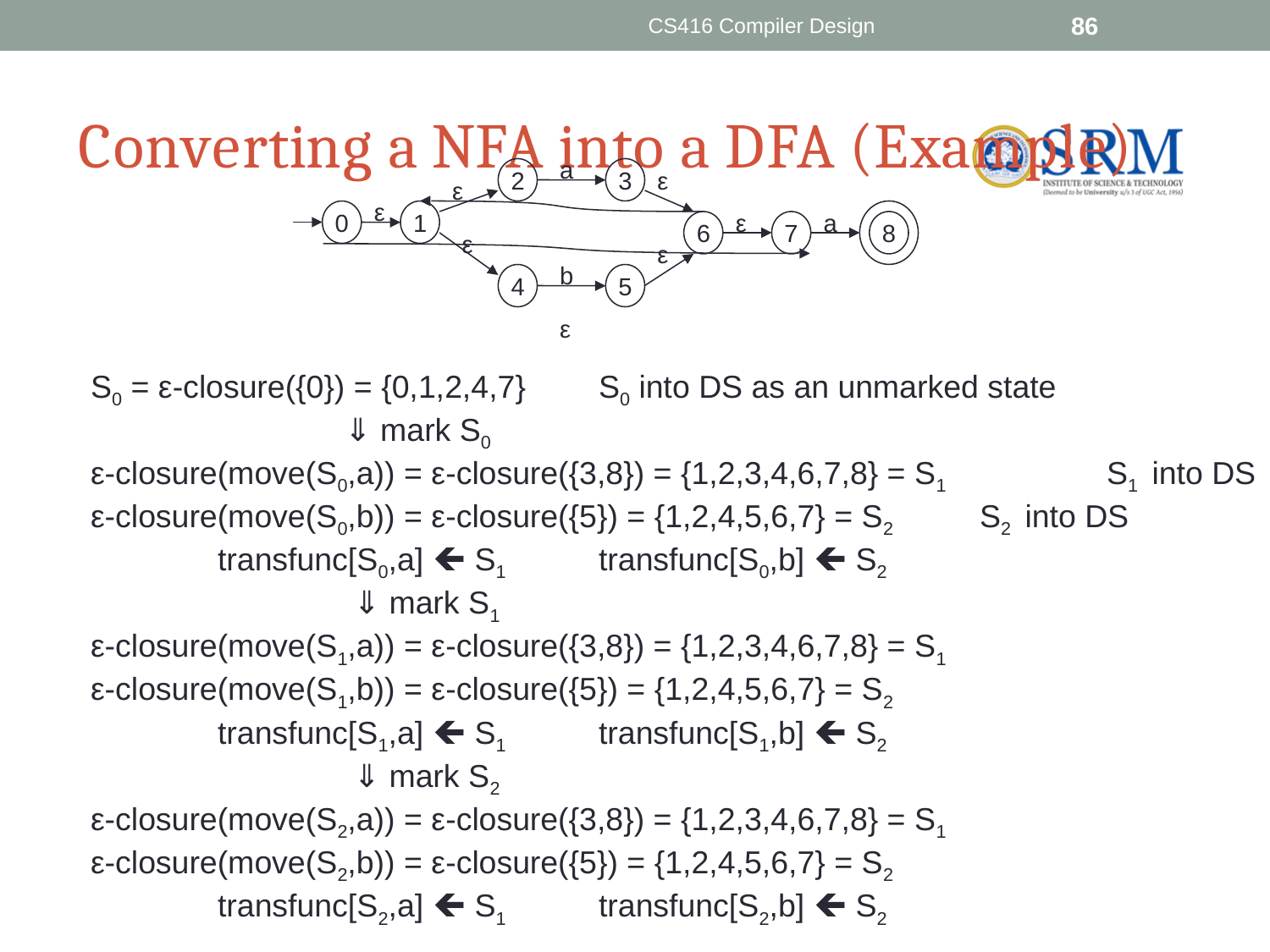

CS416 Compiler Design
86
# Converting a NFA into a DFA (Example)
a

ε
ε
ε

ε
a

ε
ε
b

ε
2
3
0
1
6
7
8
4
5
S0 = ε-closure({0}) = {0,1,2,4,7} 	S0 into DS as an unmarked state
		⇓ mark S0
ε-closure(move(S0,a)) = ε-closure({3,8}) = {1,2,3,4,6,7,8} = S1       	S1  into DS
ε-closure(move(S0,b)) = ε-closure({5}) = {1,2,4,5,6,7} = S2         	S2  into DS
	transfunc[S0,a] 🡸 S1 	transfunc[S0,b] 🡸 S2
		 ⇓ mark S1
ε-closure(move(S1,a)) = ε-closure({3,8}) = {1,2,3,4,6,7,8} = S1
ε-closure(move(S1,b)) = ε-closure({5}) = {1,2,4,5,6,7} = S2
	transfunc[S1,a] 🡸 S1 	transfunc[S1,b] 🡸 S2
		 ⇓ mark S2
ε-closure(move(S2,a)) = ε-closure({3,8}) = {1,2,3,4,6,7,8} = S1
ε-closure(move(S2,b)) = ε-closure({5}) = {1,2,4,5,6,7} = S2
	transfunc[S2,a] 🡸 S1 	transfunc[S2,b] 🡸 S2